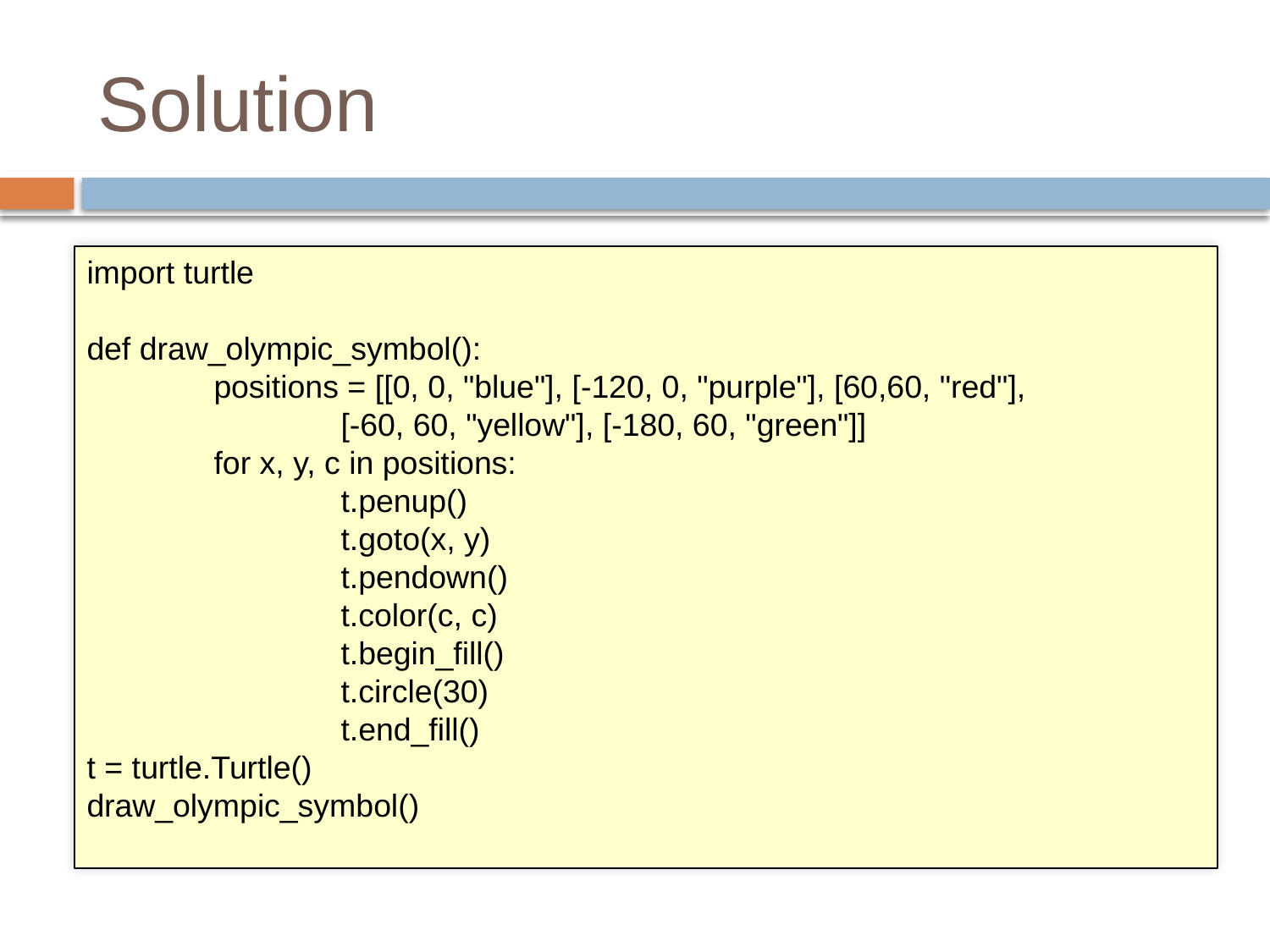

# Solution
import turtle

def draw_olympic_symbol():
	positions = [[0, 0, "blue"], [-120, 0, "purple"], [60,60, "red"],
		[-60, 60, "yellow"], [-180, 60, "green"]]
	for x, y, c in positions:
		t.penup()
		t.goto(x, y)
		t.pendown()
		t.color(c, c)
		t.begin_fill()
		t.circle(30)
		t.end_fill()
t = turtle.Turtle()
draw_olympic_symbol()